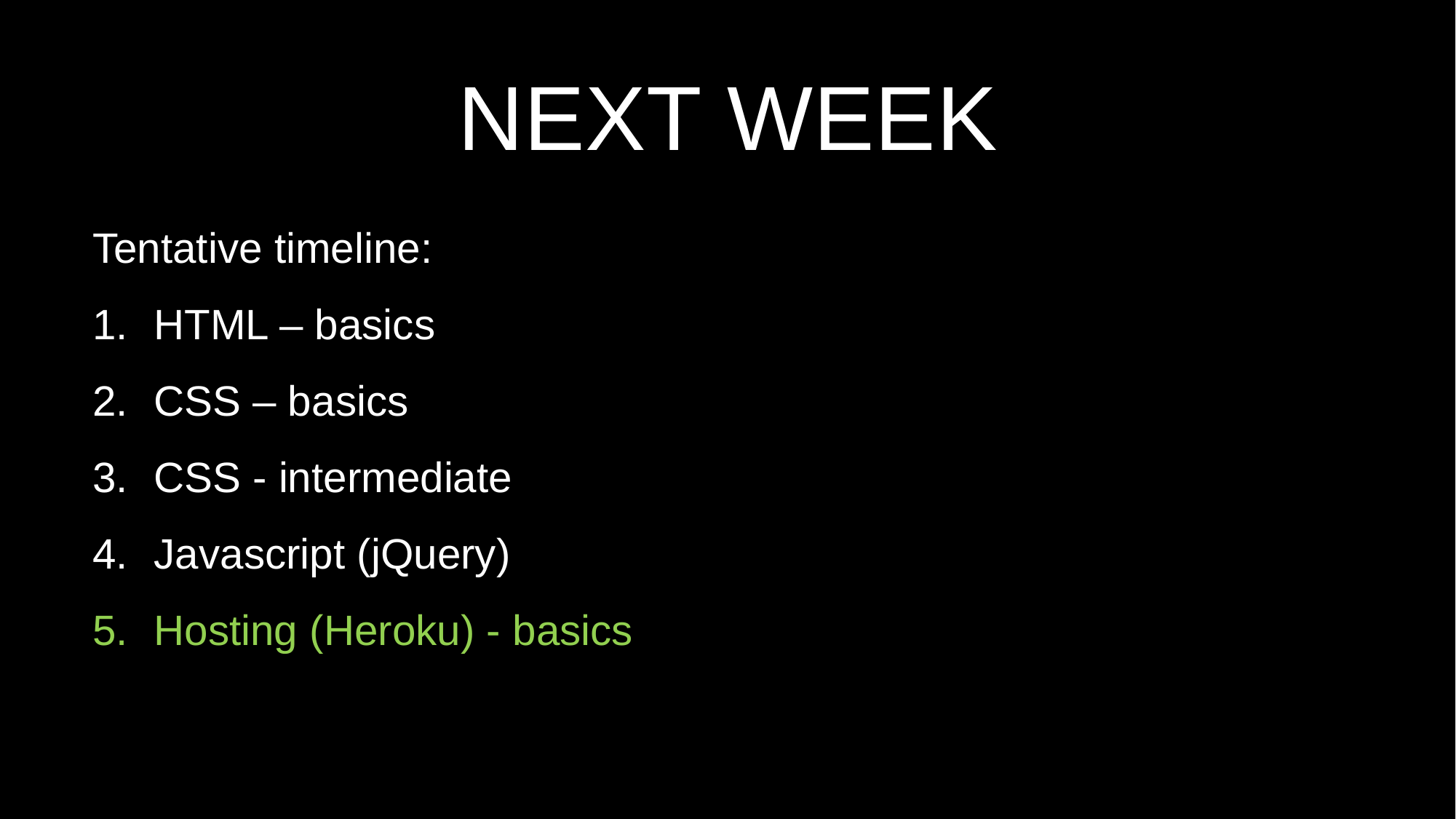

# Next Week
Tentative timeline:
HTML – basics
CSS – basics
CSS - intermediate
Javascript (jQuery)
Hosting (Heroku) - basics